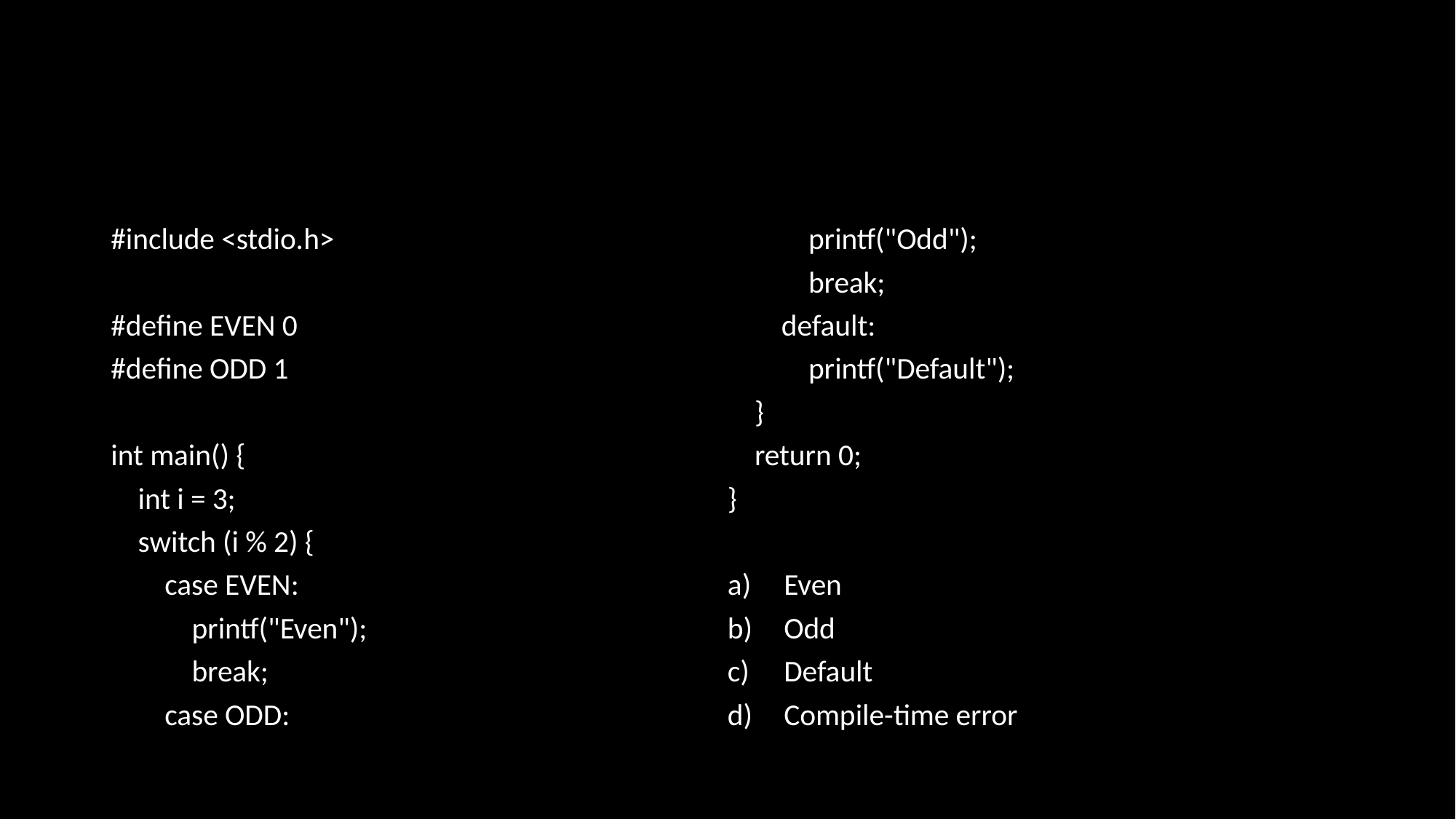

#
#include <stdio.h>

#define EVEN 0
#define ODD 1

int main() {
    int i = 3;
    switch (i % 2) {
        case EVEN:
            printf("Even");
            break;
        case ODD:
            printf("Odd");
            break;
        default:
            printf("Default");
    }
    return 0;
}

Even
Odd
Default
Compile-time error